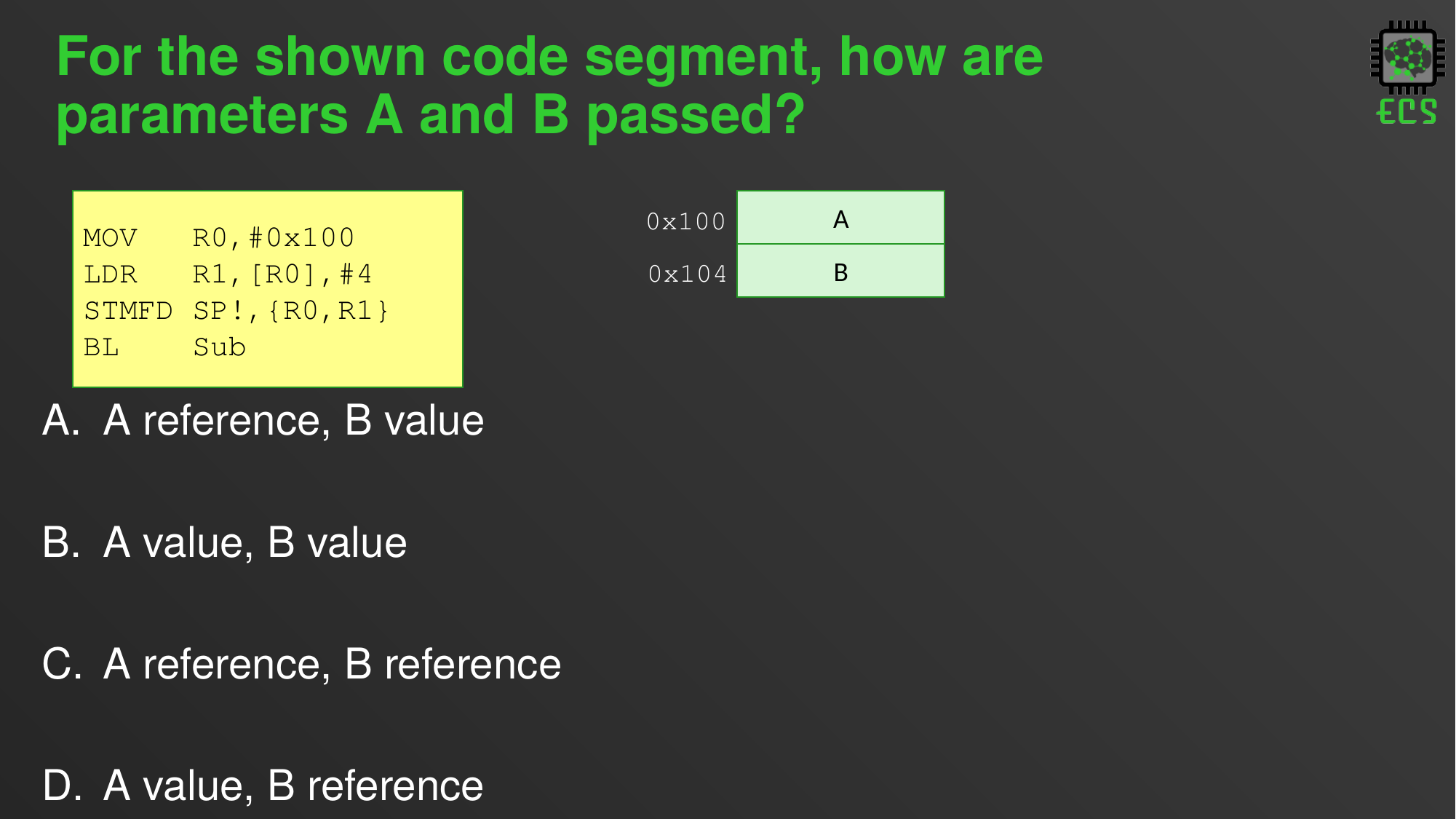

# For the shown code segment, how are parameters A and B passed?
MOV	R0,#0x100
LDR	R1,[R0],#4
STMFD	SP!,{R0,R1}
BL	Sub
A
0x100
B
0x104
A reference, B value

A value, B value

A reference, B reference

A value, B reference